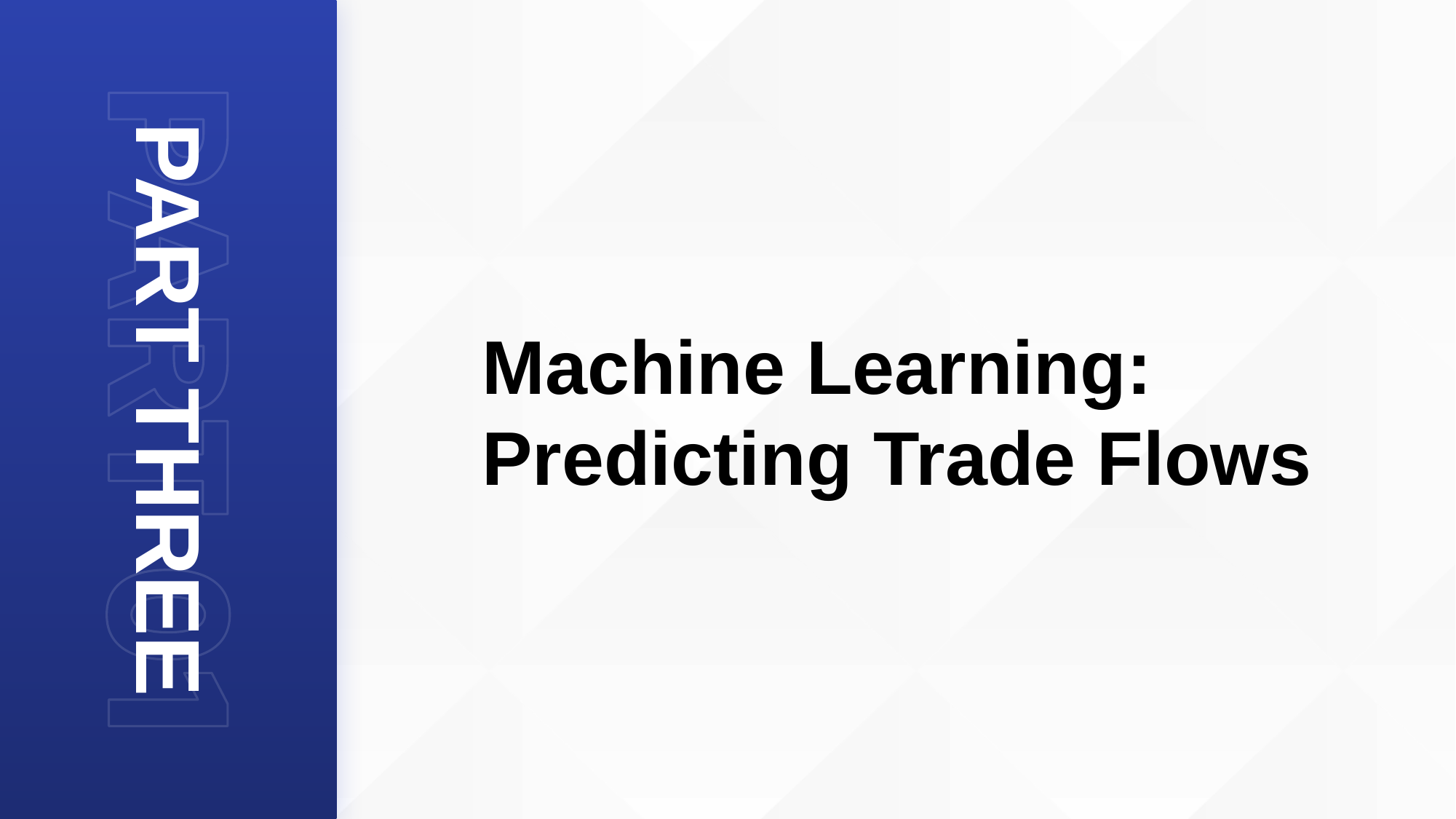

# Machine Learning: Predicting Trade Flows
PART THREE